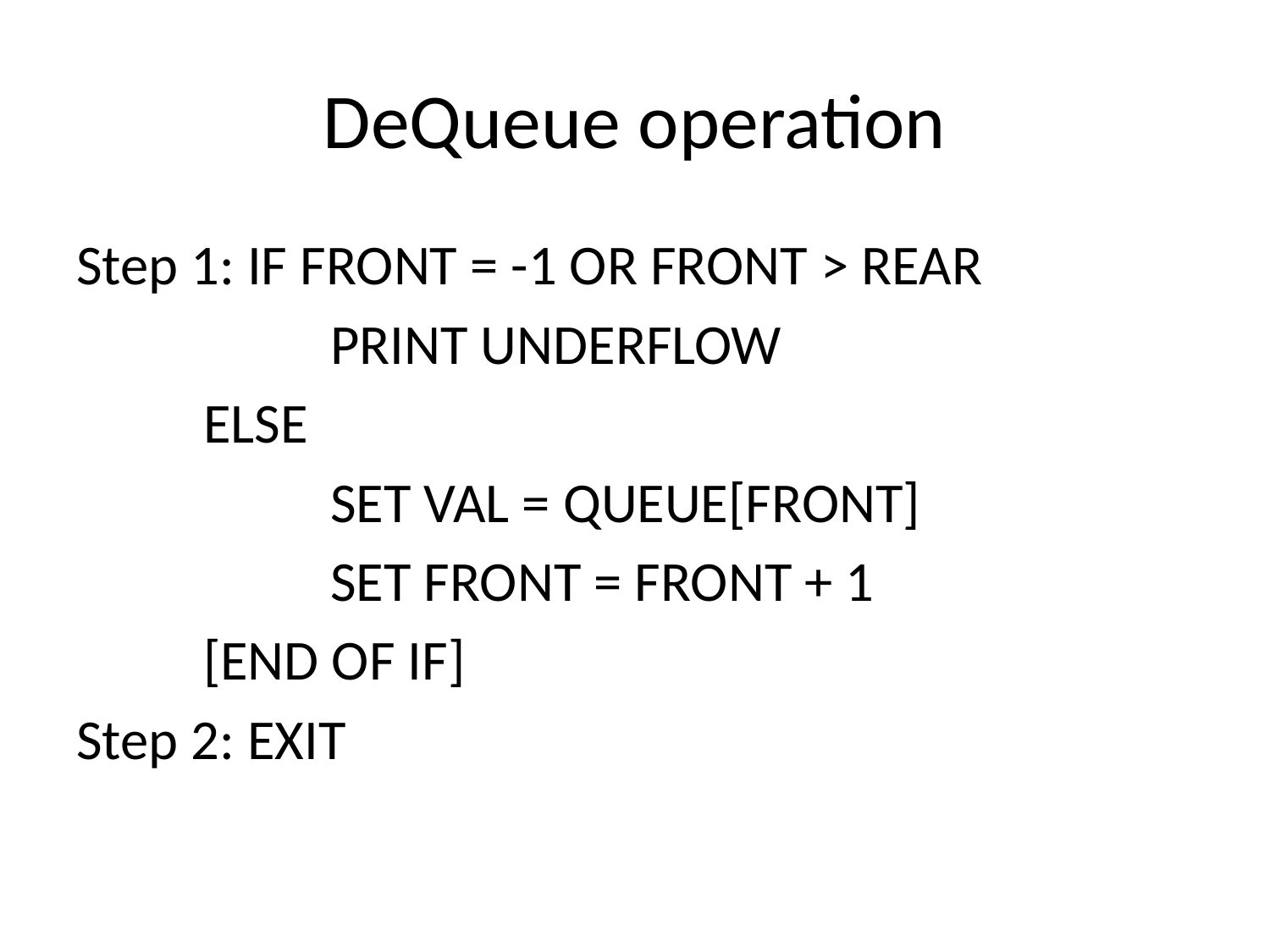

# DeQueue operation
Step 1: IF FRONT = -1 OR FRONT > REAR
		PRINT UNDERFLOW
	ELSE
		SET VAL = QUEUE[FRONT]
		SET FRONT = FRONT + 1
	[END OF IF]
Step 2: EXIT